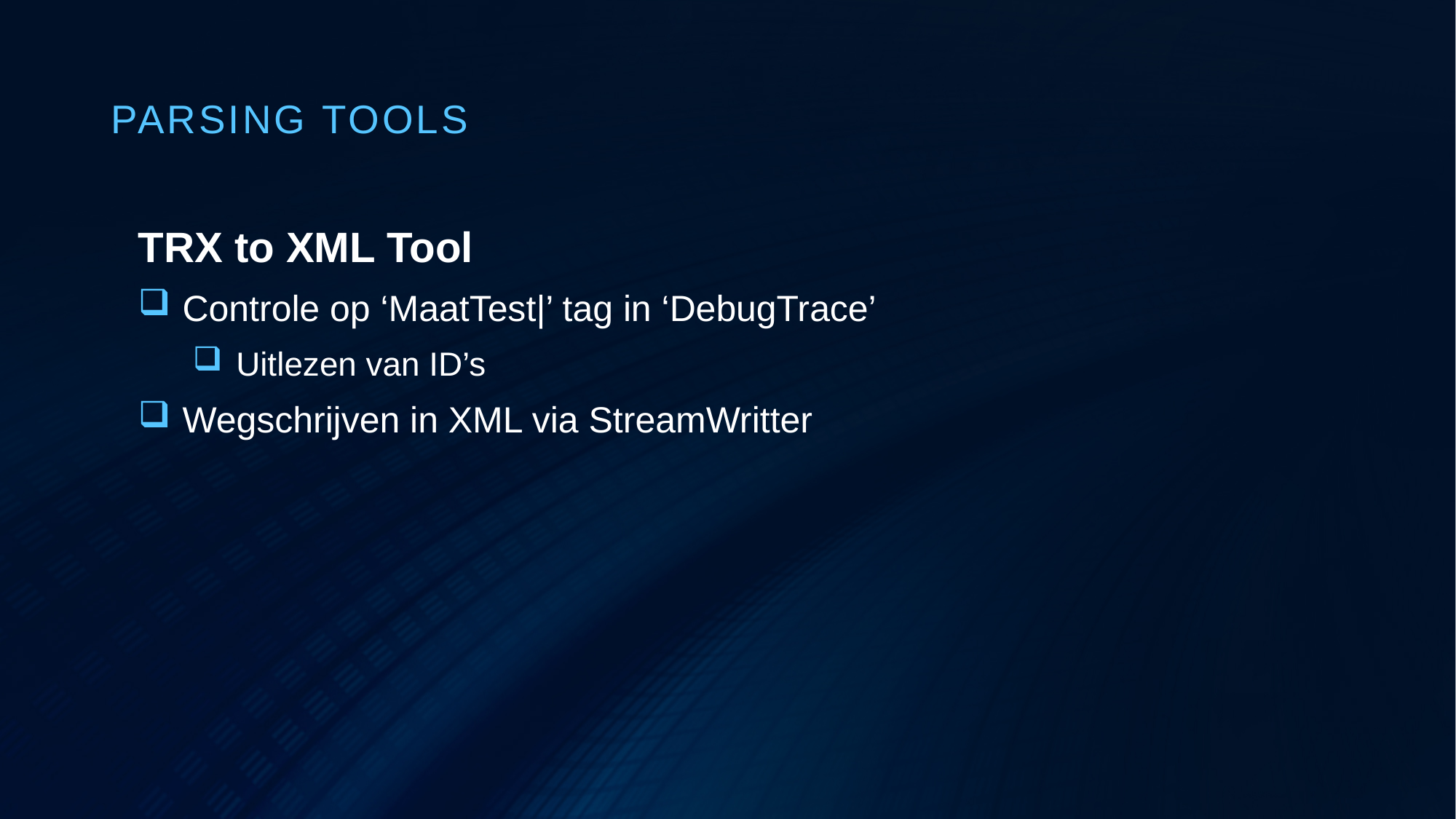

# Parsing Tools
TRX to XML Tool
 Controle op ‘MaatTest|’ tag in ‘DebugTrace’
 Uitlezen van ID’s
 Wegschrijven in XML via StreamWritter